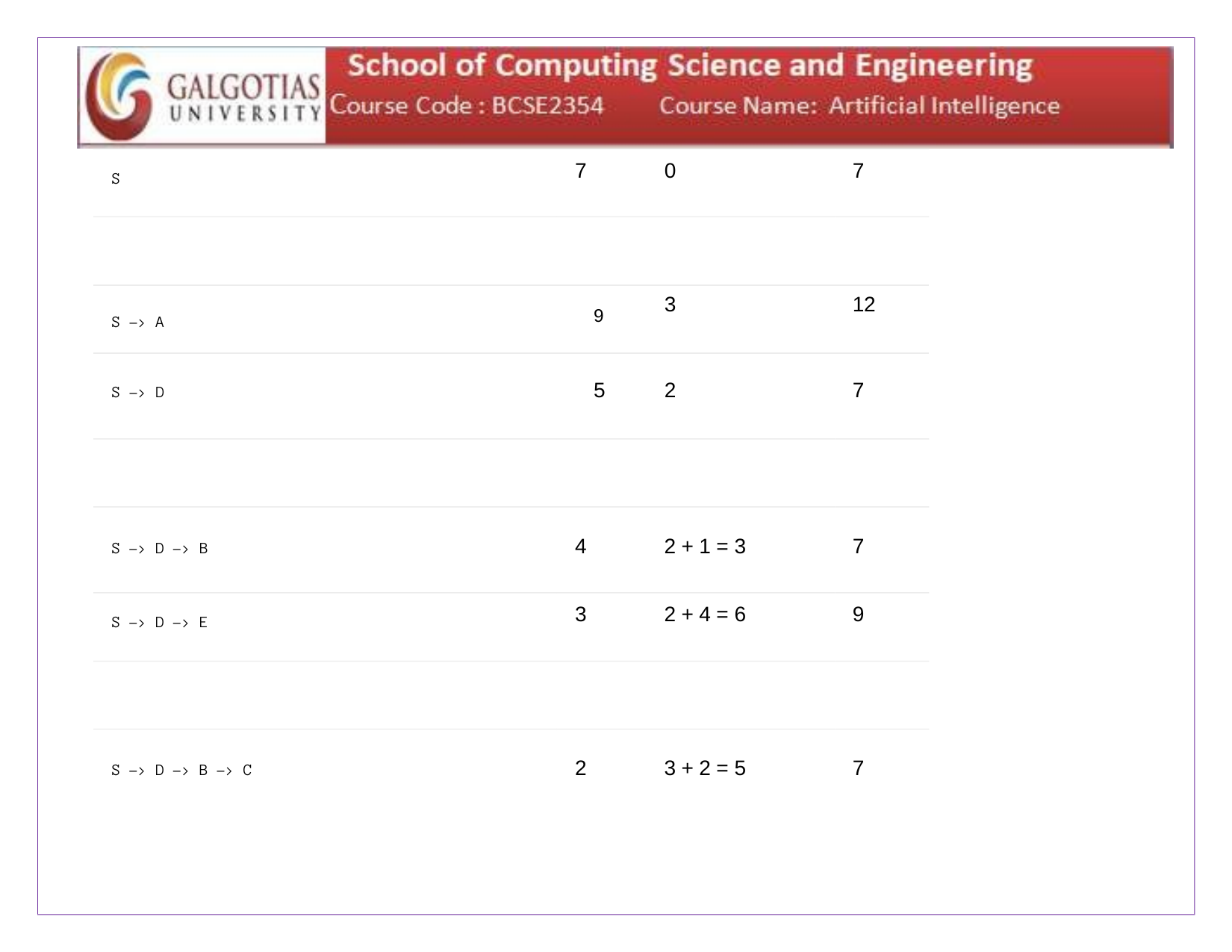

7
0
7
S

| S -> A 9 | 3 | 12 |
| --- | --- | --- |
| S -> D 5 | 2 | 7 |

4
2 + 1 = 3
7
S -> D -> B

3
2 + 4 = 6
9
S -> D -> E

2
3 + 2 = 5
7
S -> D -> B -> C